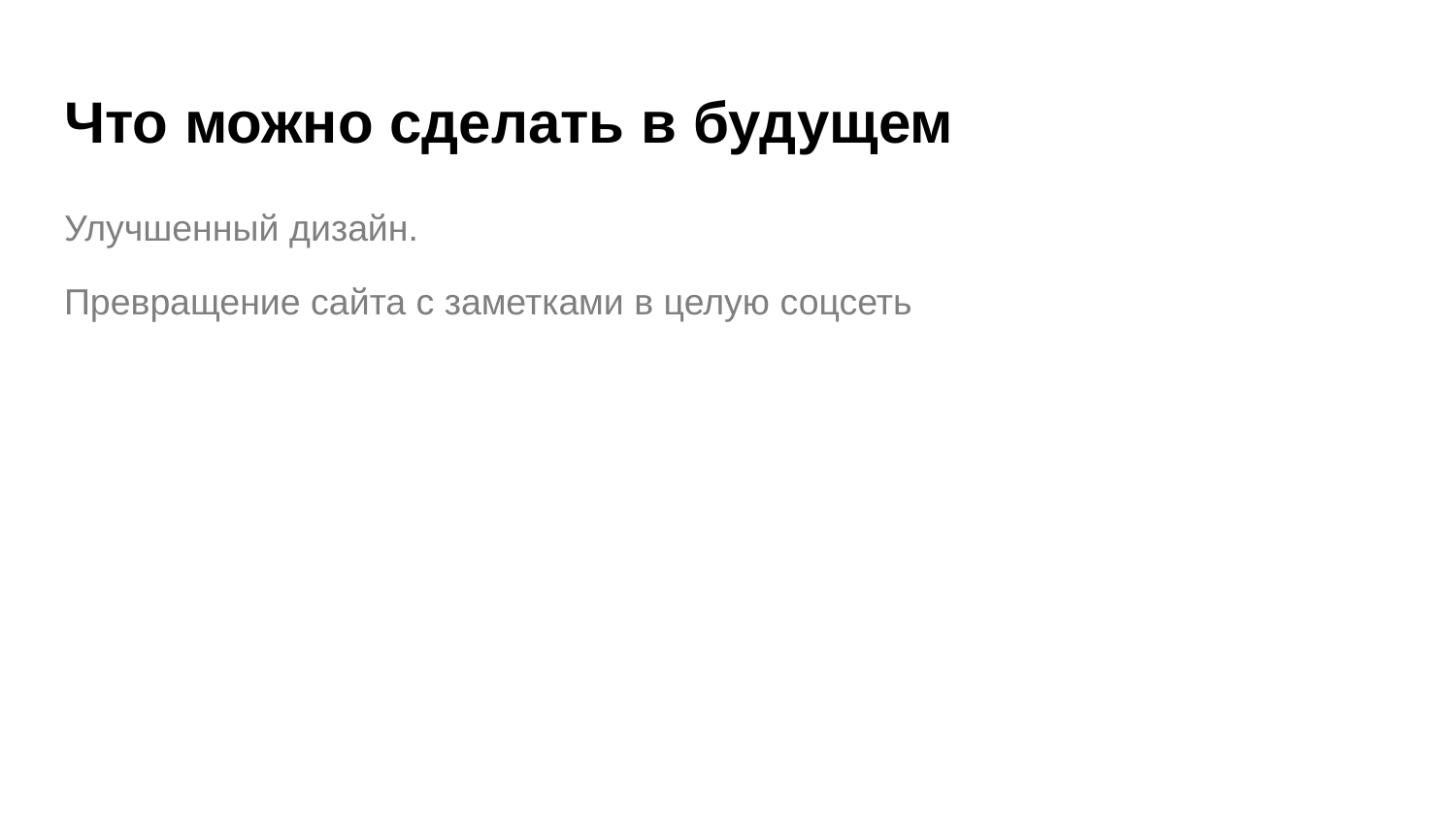

# Что можно сделать в будущем
Улучшенный дизайн.
Превращение сайта с заметками в целую соцсеть